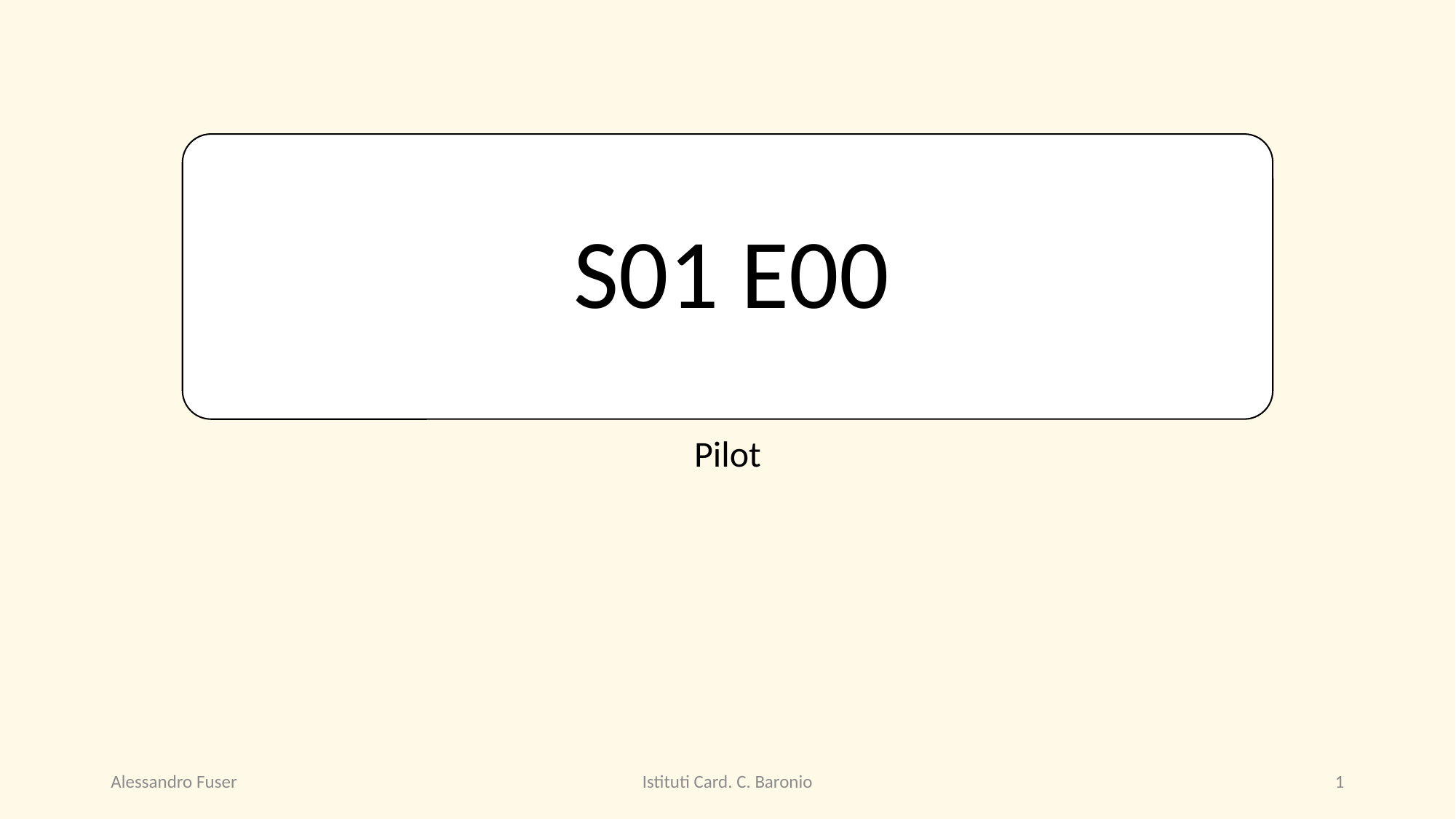

S01 E00
Pilot
Alessandro Fuser
Istituti Card. C. Baronio
1